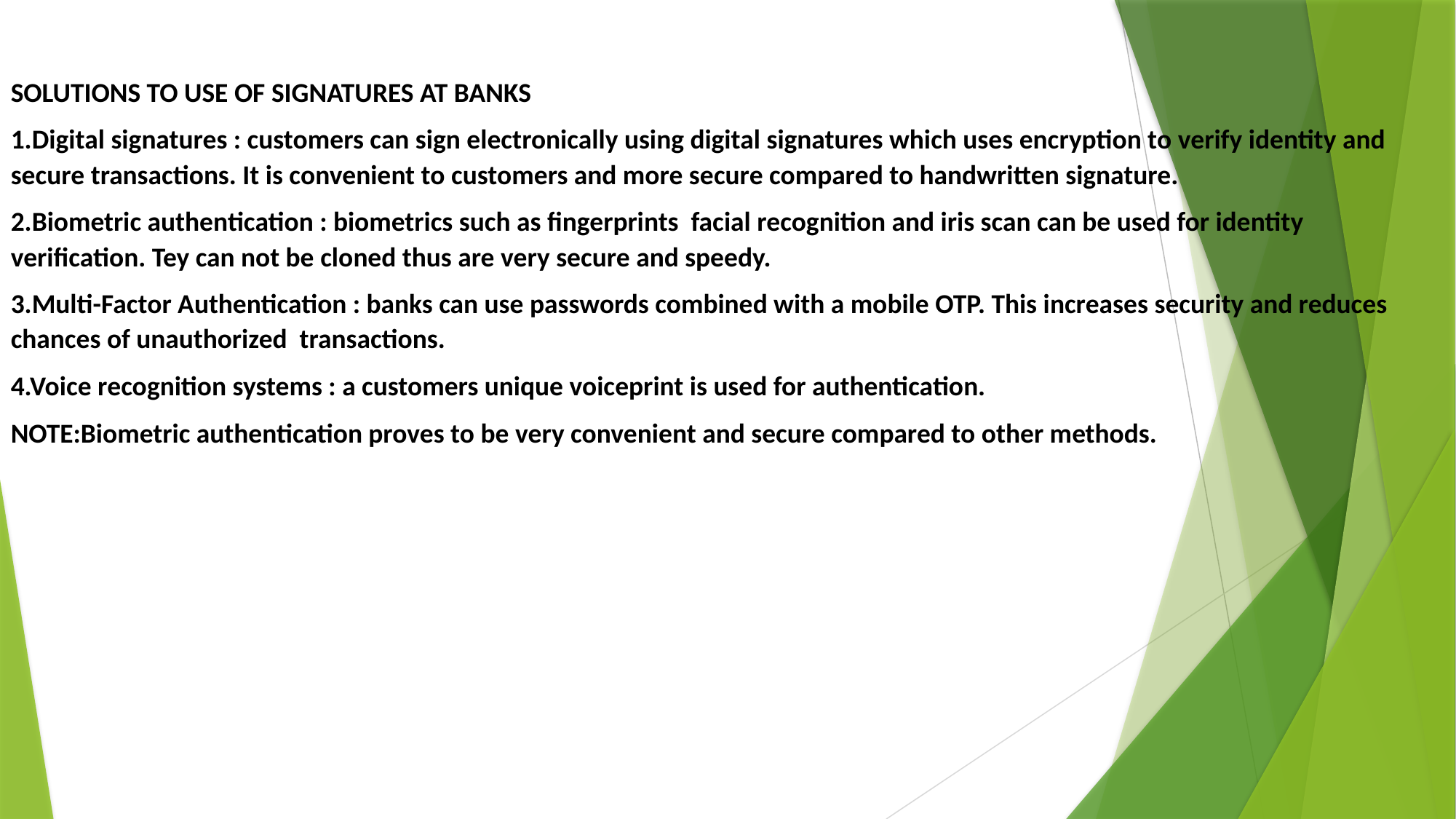

SOLUTIONS TO USE OF SIGNATURES AT BANKS
1.Digital signatures : customers can sign electronically using digital signatures which uses encryption to verify identity and secure transactions. It is convenient to customers and more secure compared to handwritten signature.
2.Biometric authentication : biometrics such as fingerprints  facial recognition and iris scan can be used for identity verification. Tey can not be cloned thus are very secure and speedy.
3.Multi-Factor Authentication : banks can use passwords combined with a mobile OTP. This increases security and reduces chances of unauthorized  transactions.
4.Voice recognition systems : a customers unique voiceprint is used for authentication.
NOTE:Biometric authentication proves to be very convenient and secure compared to other methods.